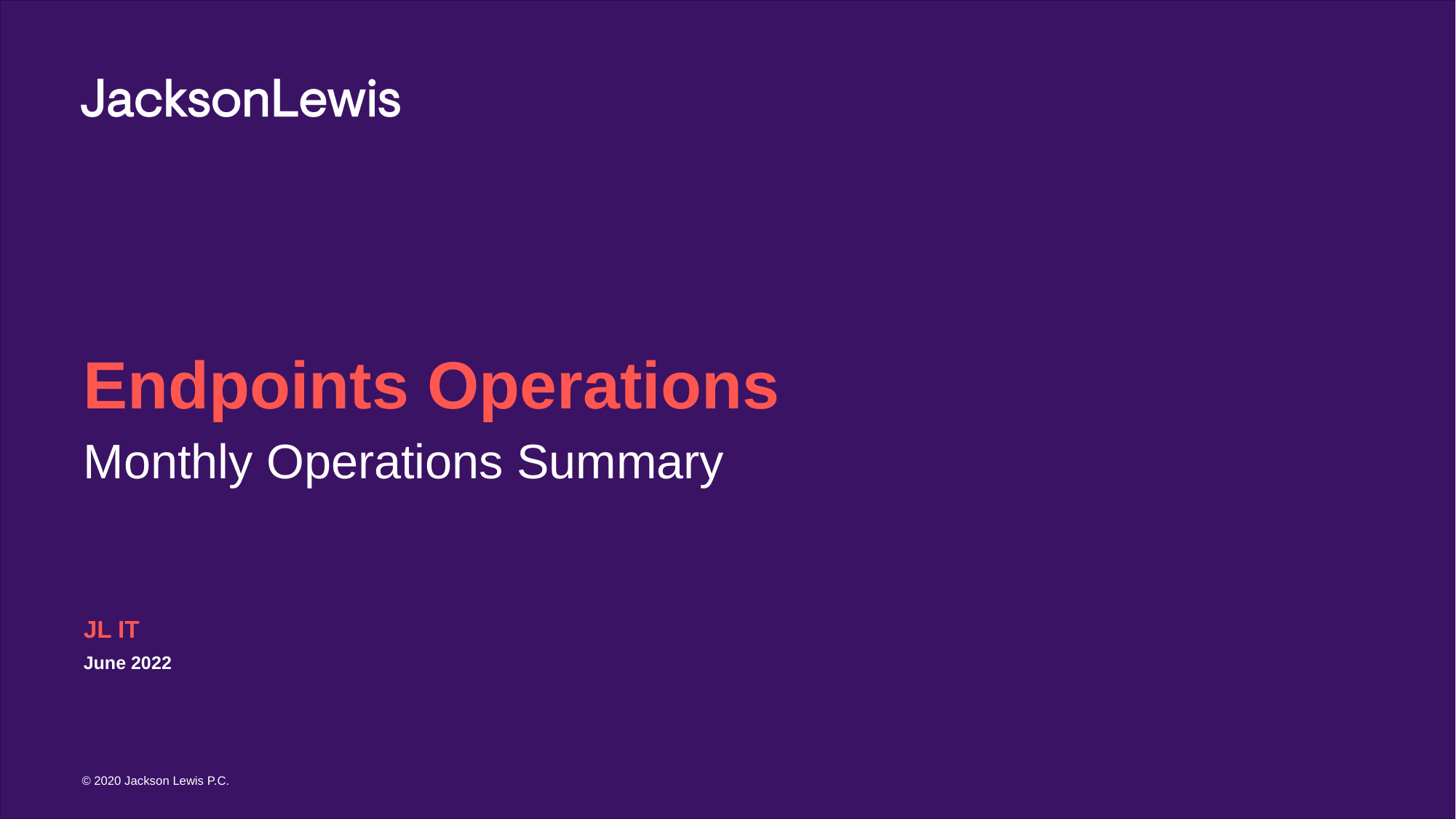

# Endpoints Operations
Monthly Operations Summary
JL IT
June 2022